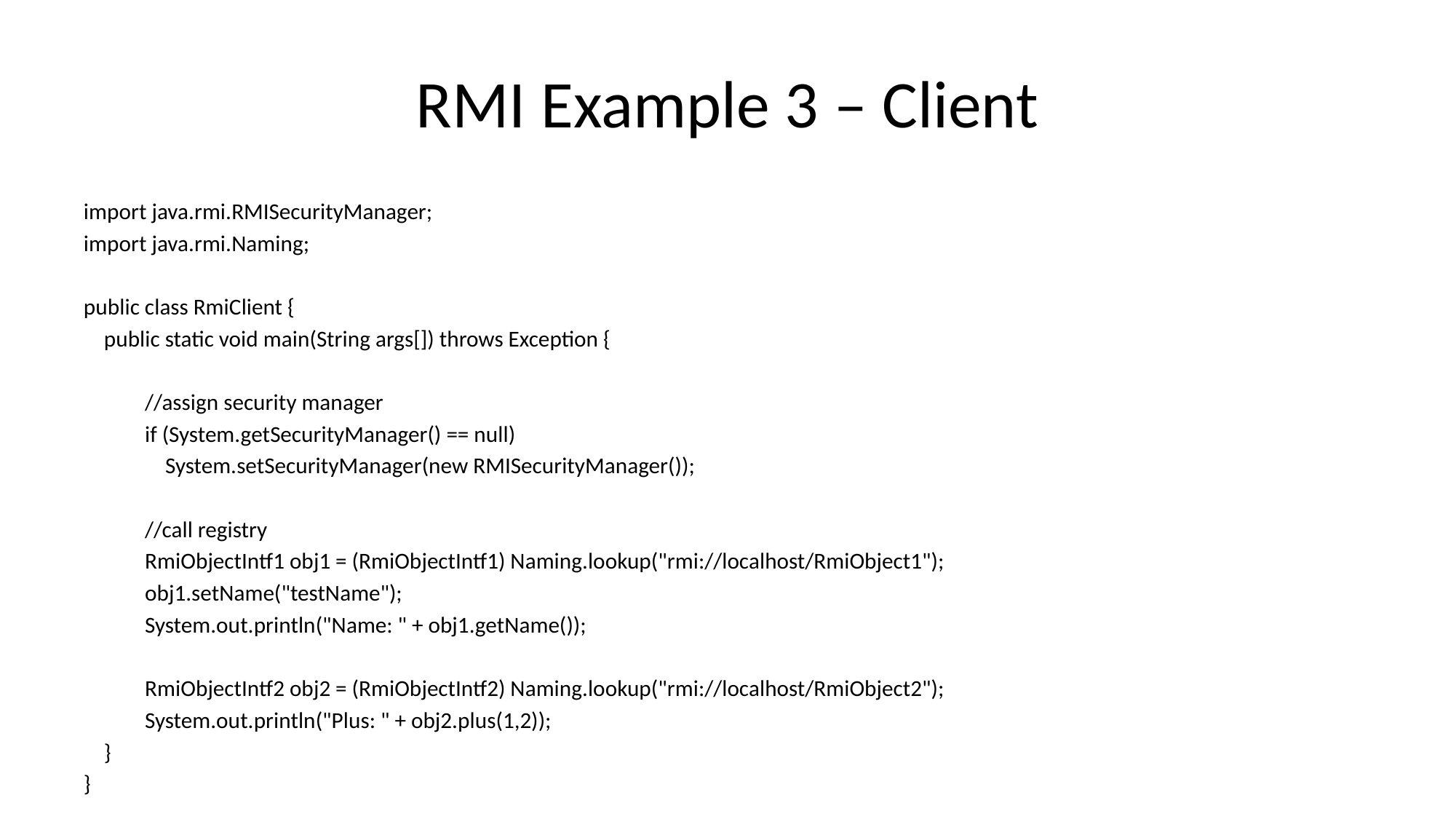

# RMI Example 3 – Client
import java.rmi.RMISecurityManager;
import java.rmi.Naming;

public class RmiClient {
    public static void main(String args[]) throws Exception {

	    //assign security manager
	    if (System.getSecurityManager() == null)
                System.setSecurityManager(new RMISecurityManager());

	    //call registry
	    RmiObjectIntf1 obj1 = (RmiObjectIntf1) Naming.lookup("rmi://localhost/RmiObject1");
	    obj1.setName("testName");
	    System.out.println("Name: " + obj1.getName());

	    RmiObjectIntf2 obj2 = (RmiObjectIntf2) Naming.lookup("rmi://localhost/RmiObject2");
	    System.out.println("Plus: " + obj2.plus(1,2));
    }
}